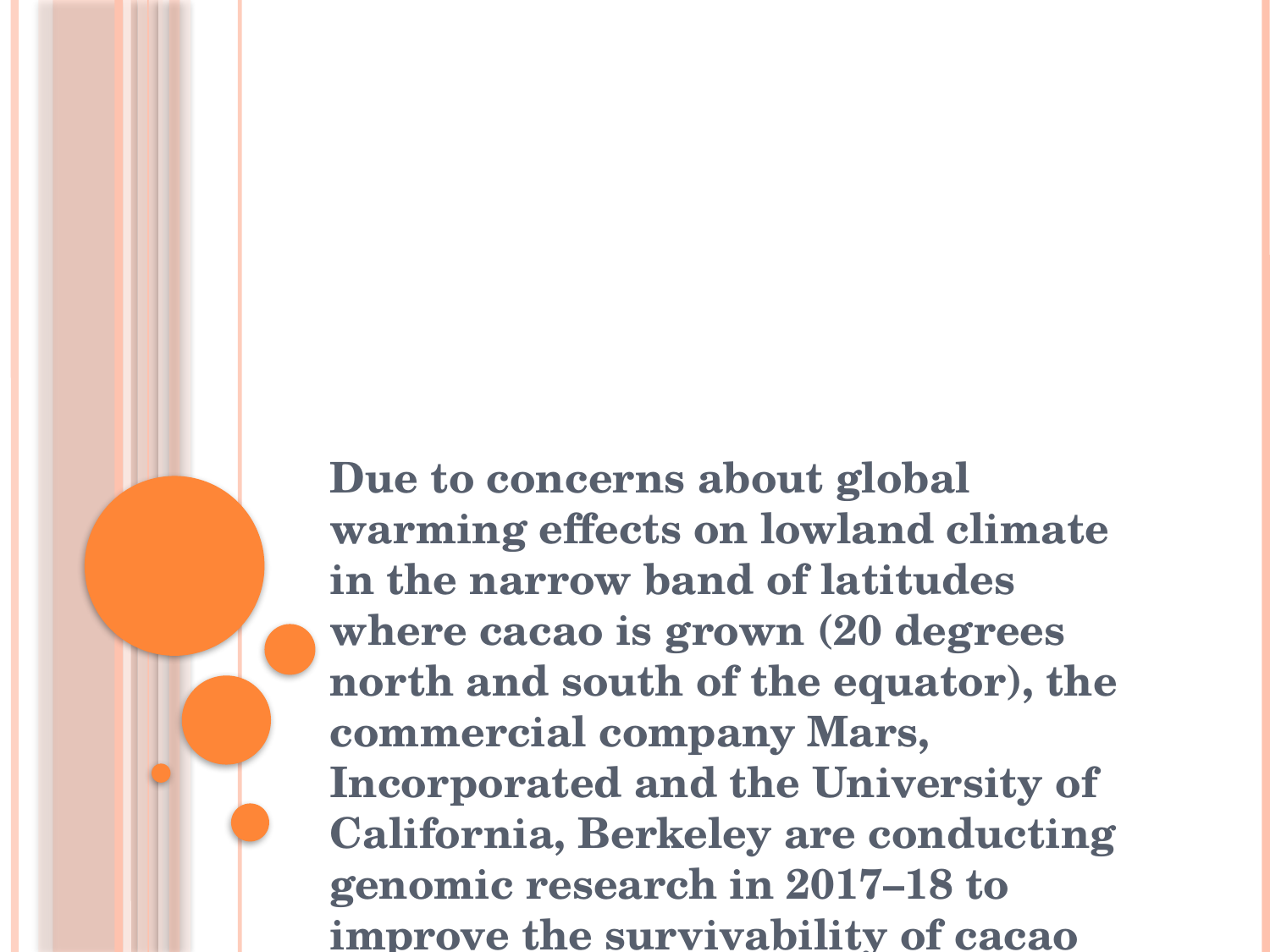

#
Due to concerns about global warming effects on lowland climate in the narrow band of latitudes where cacao is grown (20 degrees north and south of the equator), the commercial company Mars, Incorporated and the University of California, Berkeley are conducting genomic research in 2017–18 to improve the survivability of cacao plants in hot climates.